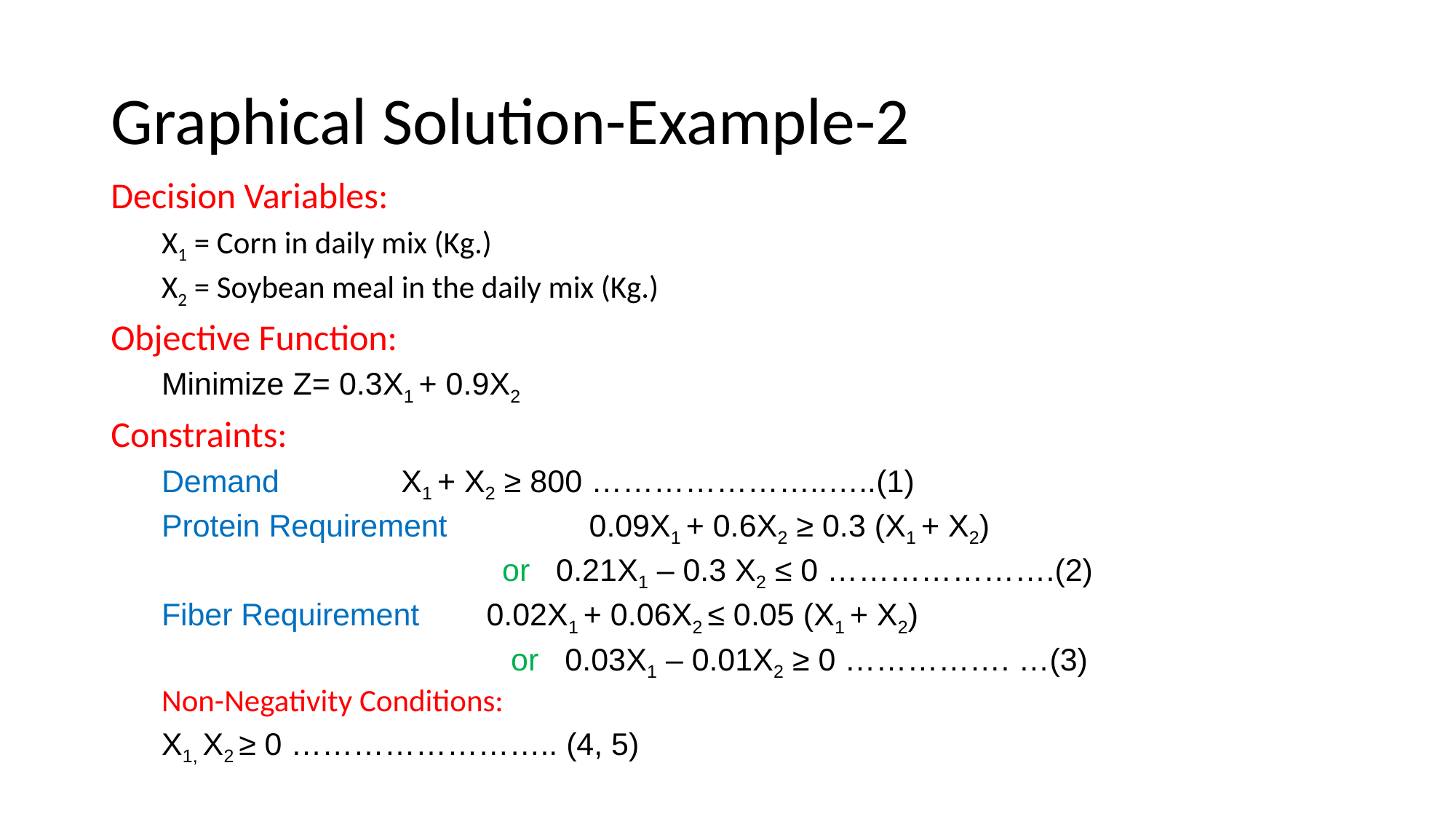

# Graphical Solution-Example-2
Decision Variables:
X1 = Corn in daily mix (Kg.)
X2 = Soybean meal in the daily mix (Kg.)
Objective Function:
Minimize Z= 0.3X1 + 0.9X2
Constraints:
Demand			      X1 + X2 ≥ 800 …………………..…..(1)
Protein Requirement	      0.09X1 + 0.6X2 ≥ 0.3 (X1 + X2)
                                       or   0.21X1 – 0.3 X2 ≤ 0 ………………….(2)
Fiber Requirement	     0.02X1 + 0.06X2 ≤ 0.05 (X1 + X2)
                                        or   0.03X1 – 0.01X2 ≥ 0 ……………. …(3)
Non-Negativity Conditions:
X1, X2 ≥ 0 …………………….. (4, 5)